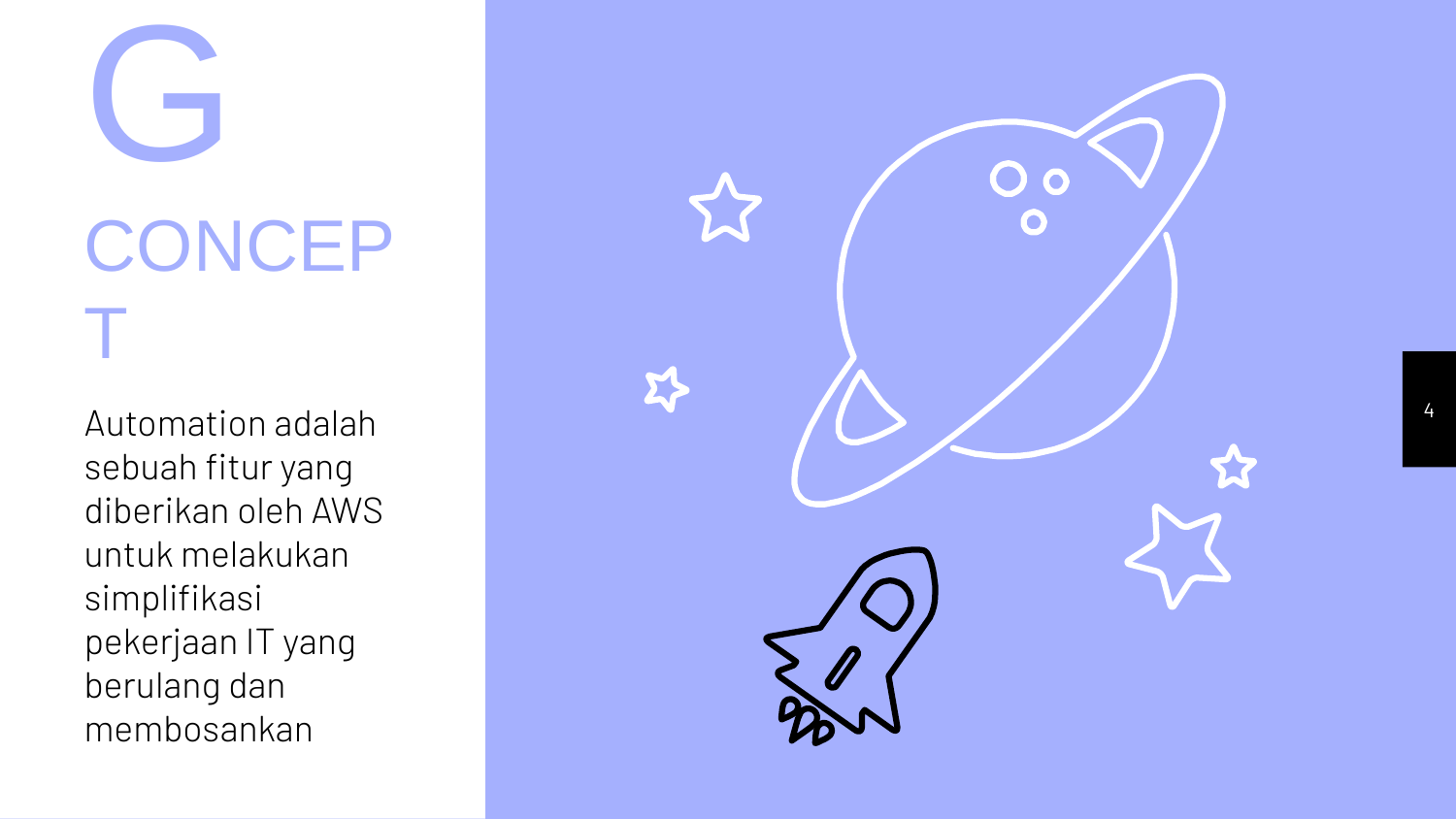

BIG CONCEPT
4

Automation adalah sebuah fitur yang diberikan oleh AWS untuk melakukan simplifikasi pekerjaan IT yang berulang dan membosankan